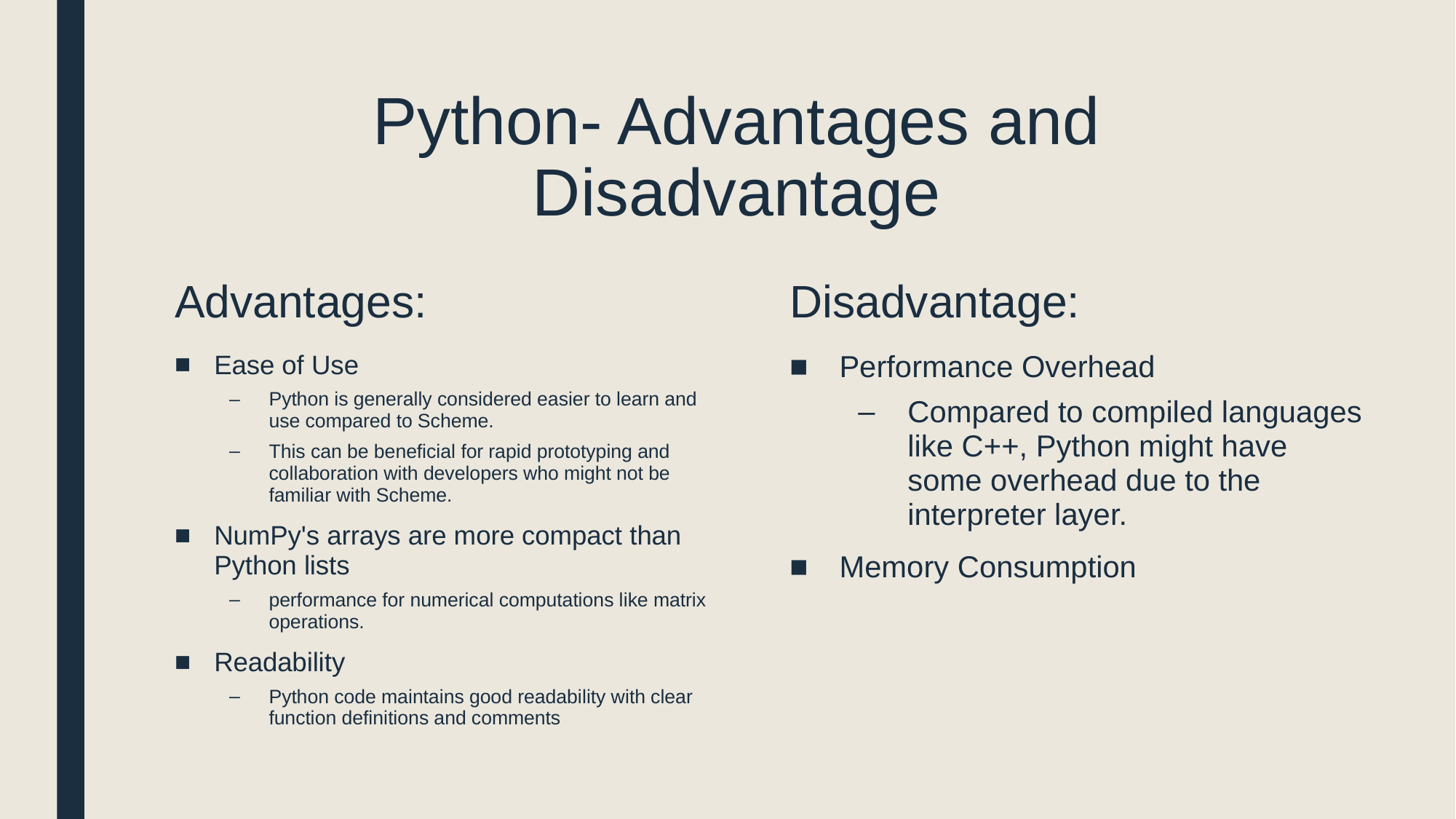

# Python- Advantages and Disadvantage
Advantages:

Disadvantage:

Ease of Use
Python is generally considered easier to learn and use compared to Scheme.
This can be beneficial for rapid prototyping and collaboration with developers who might not be familiar with Scheme.
NumPy's arrays are more compact than Python lists
performance for numerical computations like matrix operations.
Readability
Python code maintains good readability with clear function definitions and comments

Performance Overhead
Compared to compiled languages like C++, Python might have some overhead due to the interpreter layer.
Memory Consumption